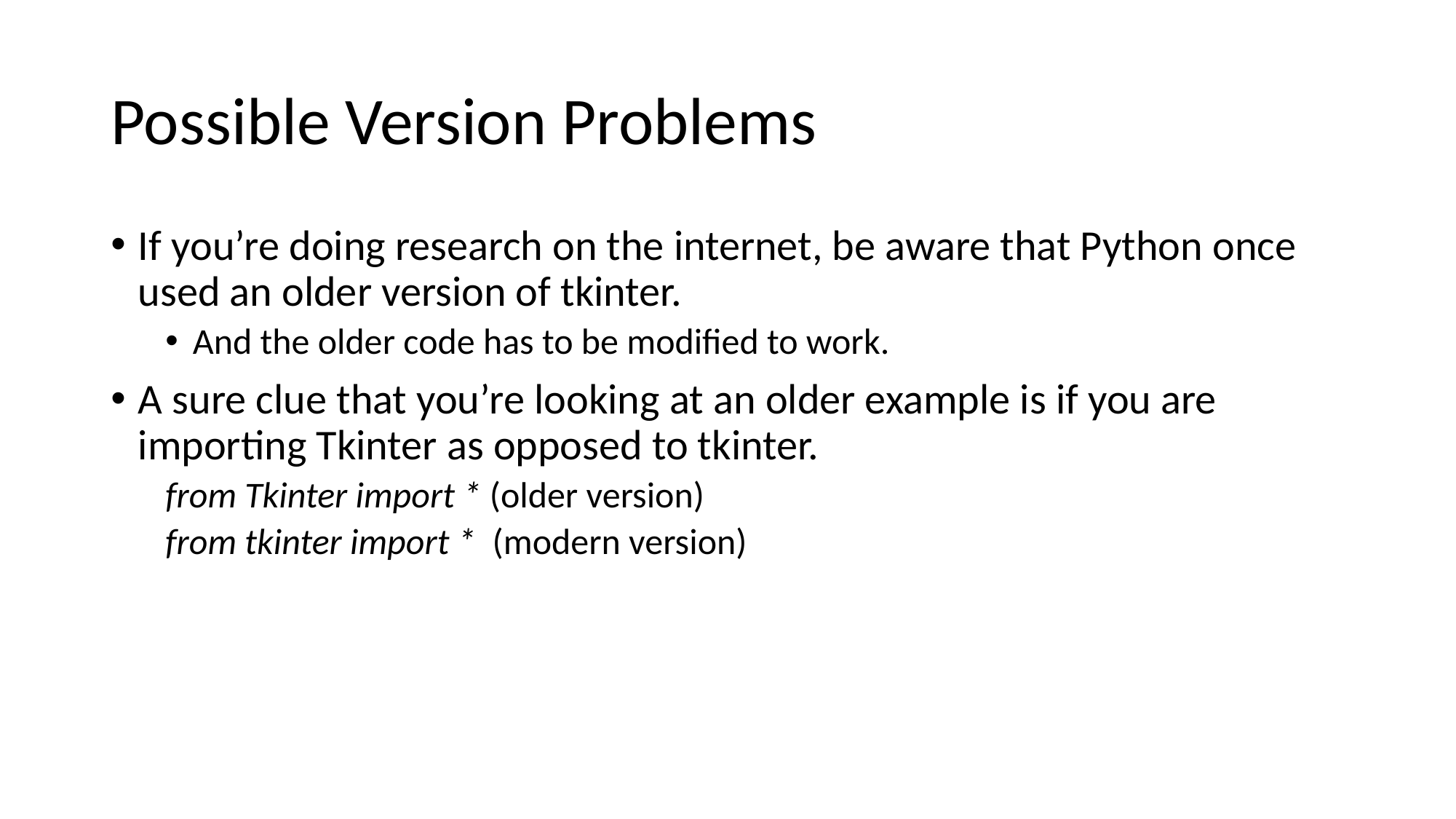

# Possible Version Problems
If you’re doing research on the internet, be aware that Python once used an older version of tkinter.
And the older code has to be modified to work.
A sure clue that you’re looking at an older example is if you are importing Tkinter as opposed to tkinter.
from Tkinter import * (older version)
from tkinter import *  (modern version)